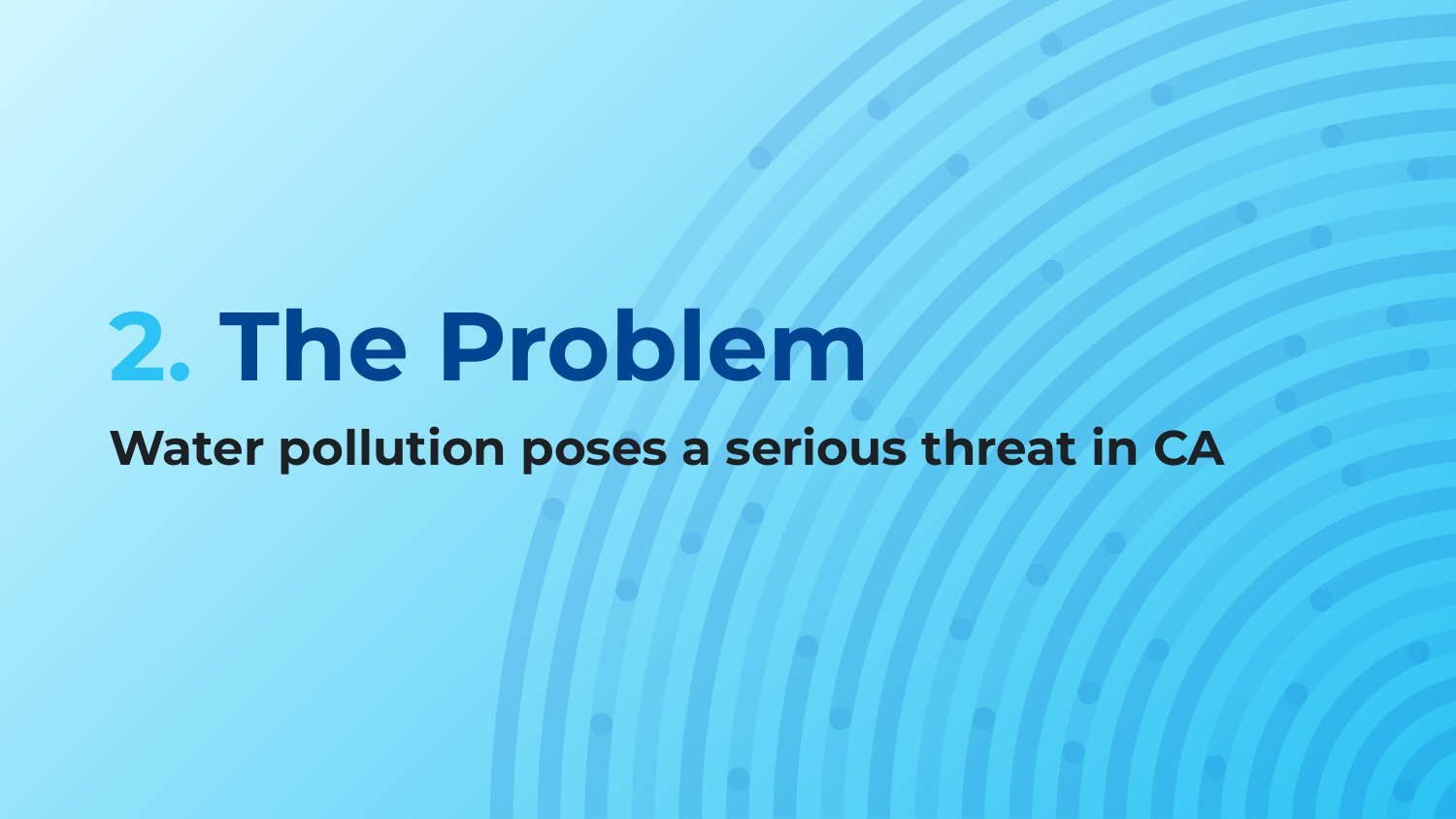

# 2. The Problem
Water pollution poses a serious threat in CA